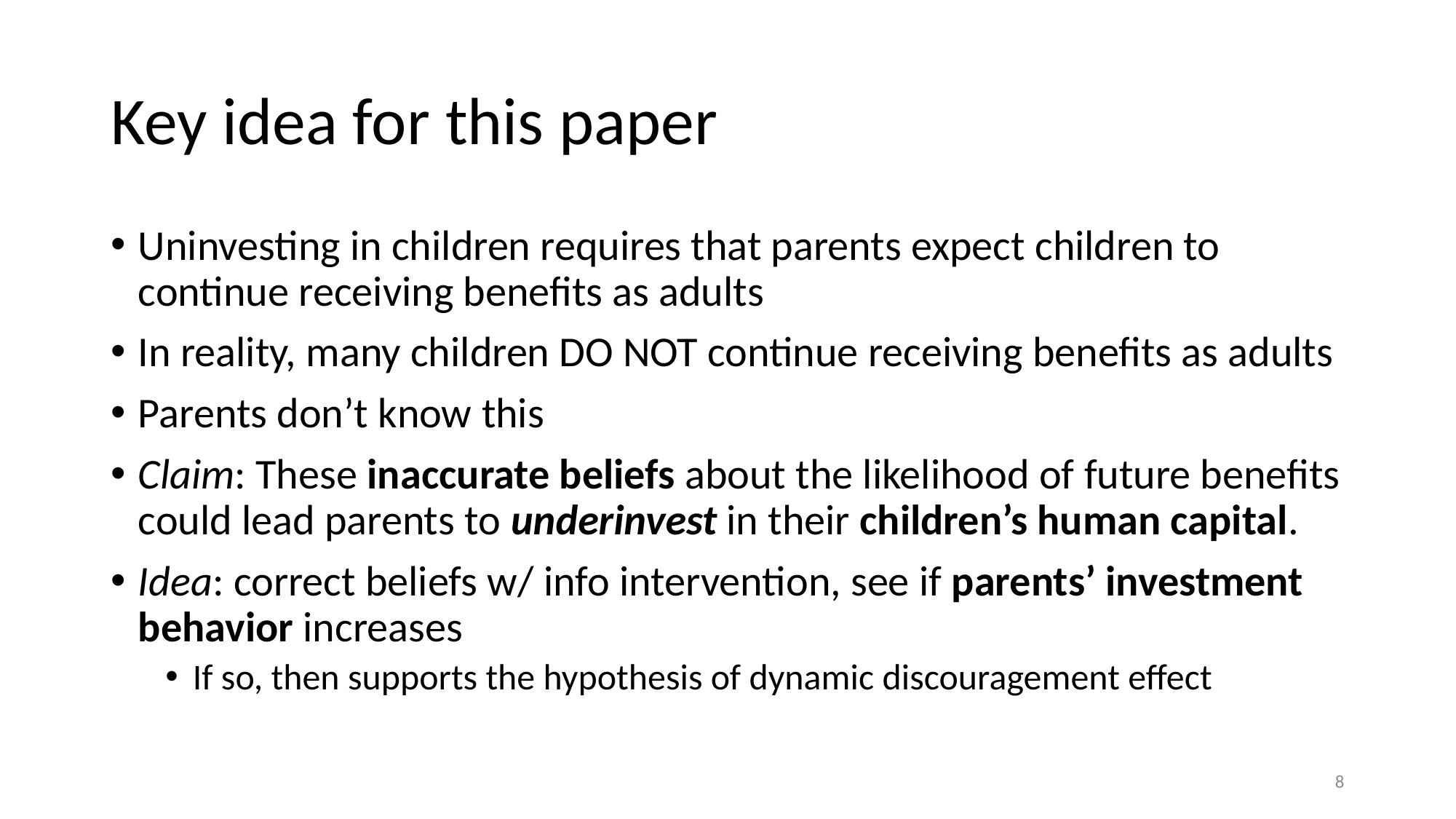

# Key idea for this paper
Uninvesting in children requires that parents expect children to continue receiving benefits as adults
In reality, many children DO NOT continue receiving benefits as adults
Parents don’t know this
Claim: These inaccurate beliefs about the likelihood of future benefits could lead parents to underinvest in their children’s human capital.
Idea: correct beliefs w/ info intervention, see if parents’ investment behavior increases
If so, then supports the hypothesis of dynamic discouragement effect

8